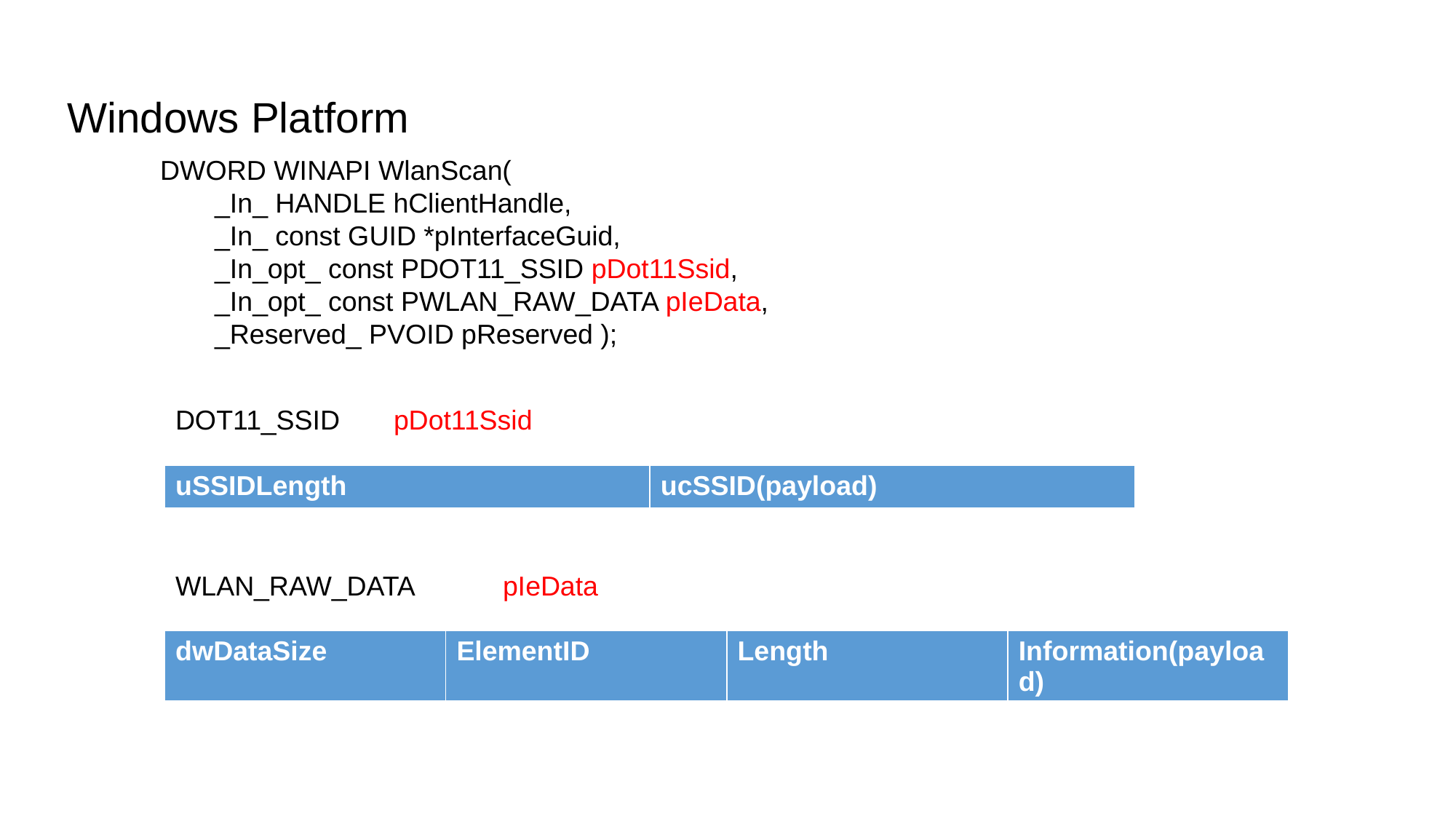

Windows Platform
DWORD WINAPI WlanScan(
_In_ HANDLE hClientHandle,
_In_ const GUID *pInterfaceGuid,
_In_opt_ const PDOT11_SSID pDot11Ssid,
_In_opt_ const PWLAN_RAW_DATA pIeData,
_Reserved_ PVOID pReserved );
DOT11_SSID	pDot11Ssid
| uSSIDLength | ucSSID(payload) |
| --- | --- |
WLAN_RAW_DATA	pIeData
| dwDataSize | ElementID | Length | Information(payload) |
| --- | --- | --- | --- |